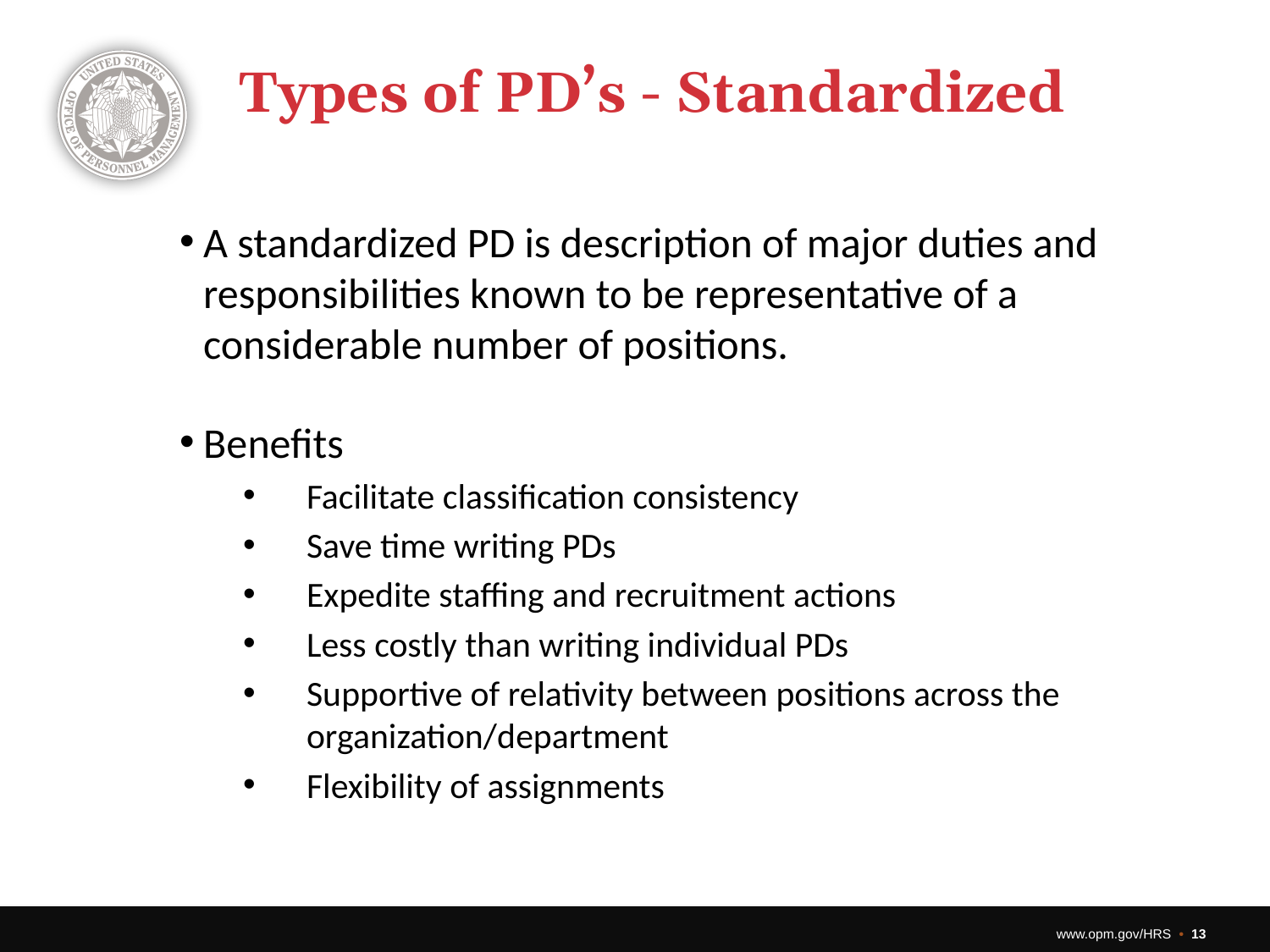

# Types of PD’s - Standardized
A standardized PD is description of major duties and responsibilities known to be representative of a considerable number of positions.

Benefits
Facilitate classification consistency
Save time writing PDs
Expedite staffing and recruitment actions
Less costly than writing individual PDs
Supportive of relativity between positions across the organization/department
Flexibility of assignments